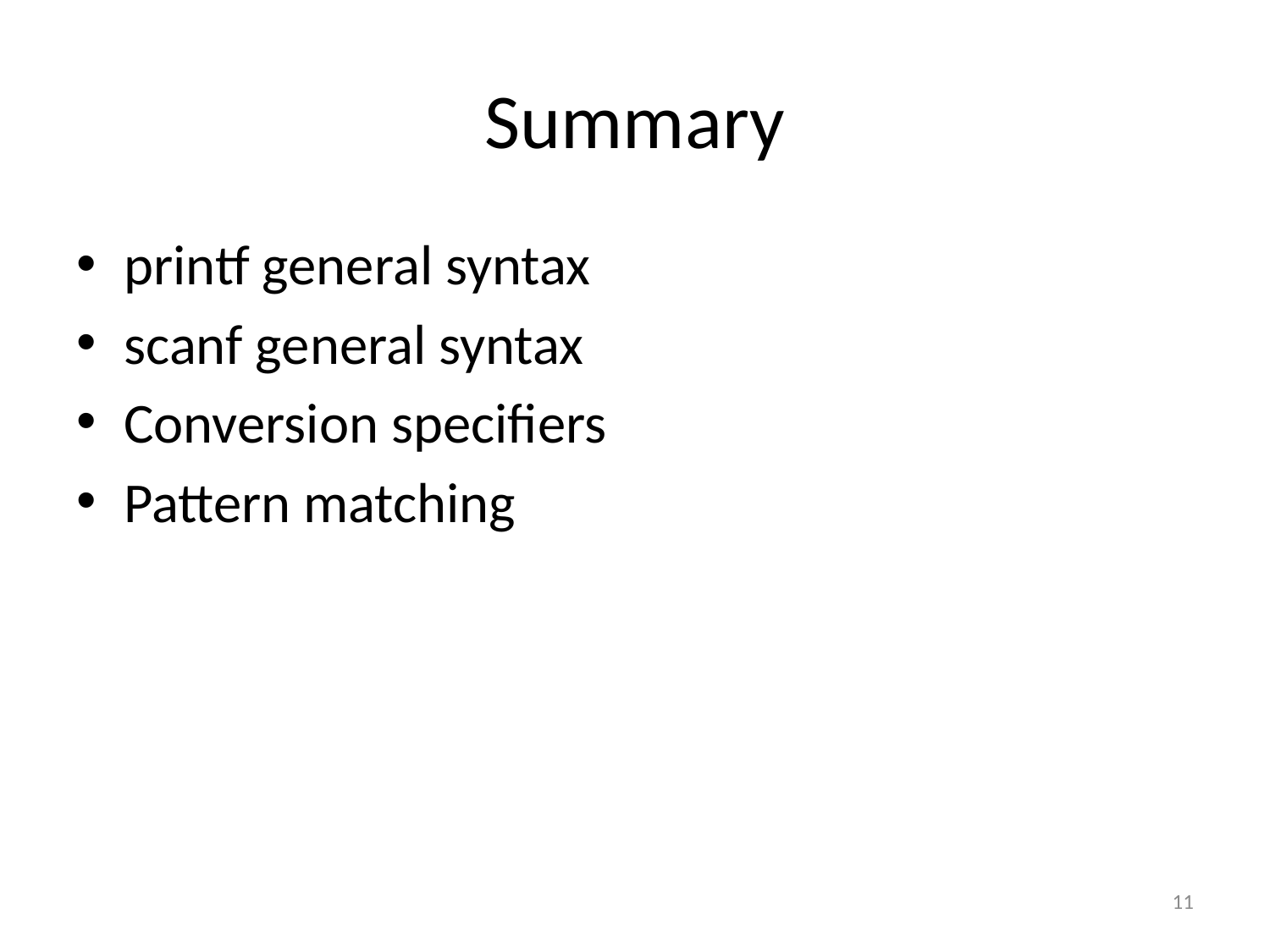

# Summary
printf general syntax
scanf general syntax
Conversion specifiers
Pattern matching

11